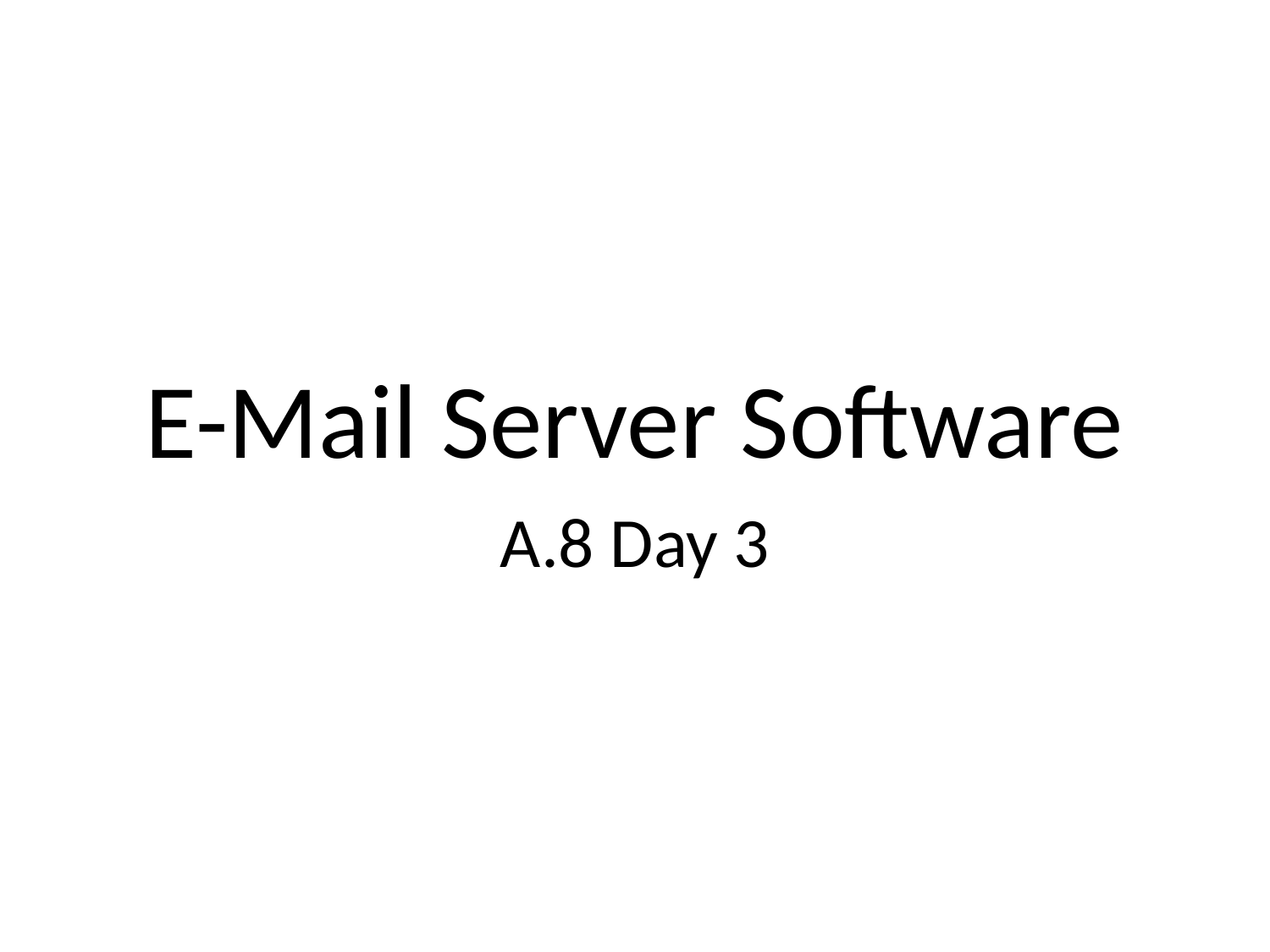

# E-Mail Server Software
A.8 Day 3